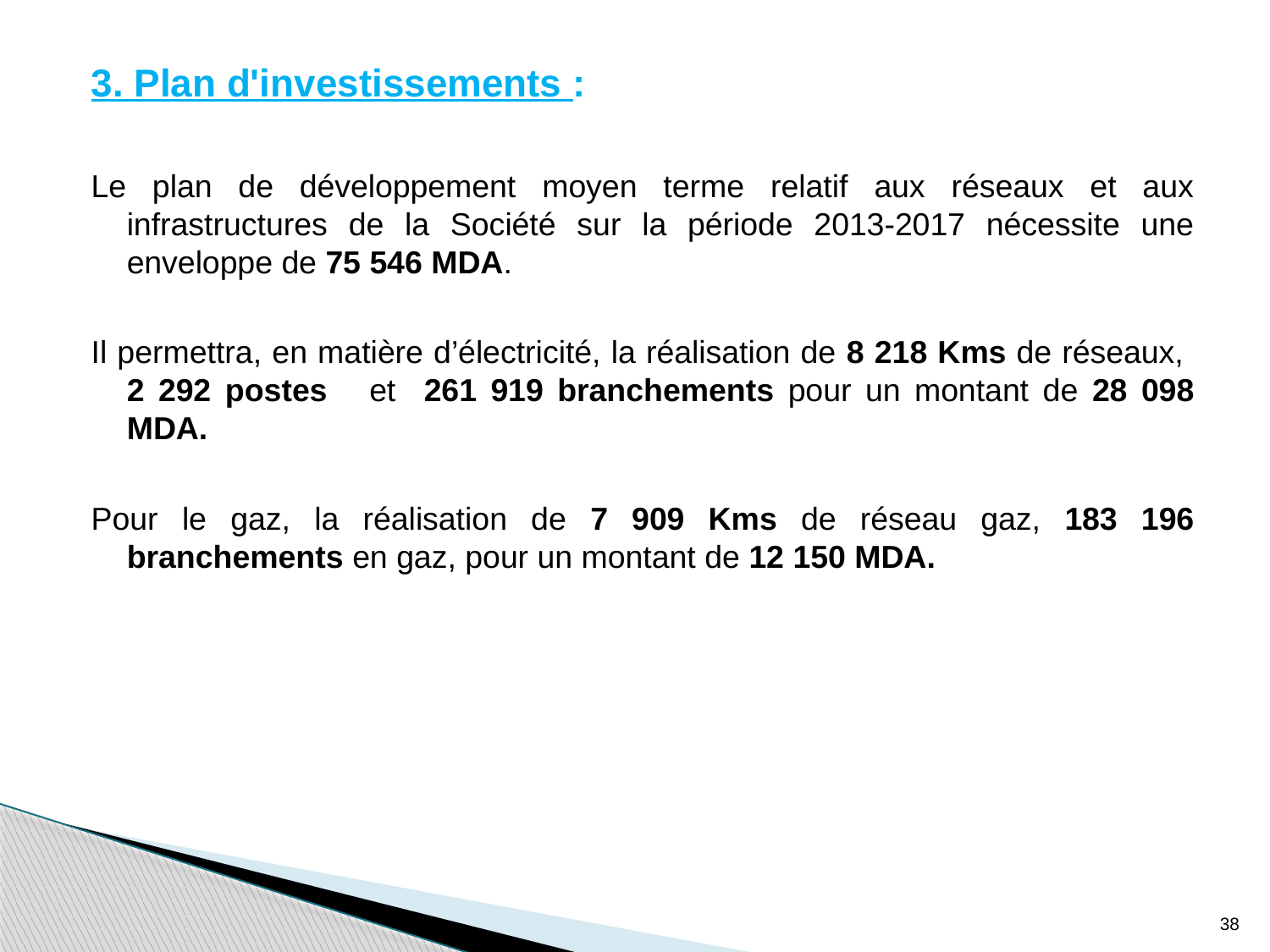

3. Plan d'investissements :

Le plan de développement moyen terme relatif aux réseaux et aux infrastructures de la Société sur la période 2013-2017 nécessite une enveloppe de 75 546 MDA.

Il permettra, en matière d’électricité, la réalisation de 8 218 Kms de réseaux,  2 292 postes   et  261 919 branchements pour un montant de 28 098 MDA.

Pour le gaz, la réalisation de 7 909 Kms de réseau gaz, 183 196 branchements en gaz, pour un montant de 12 150 MDA.

38